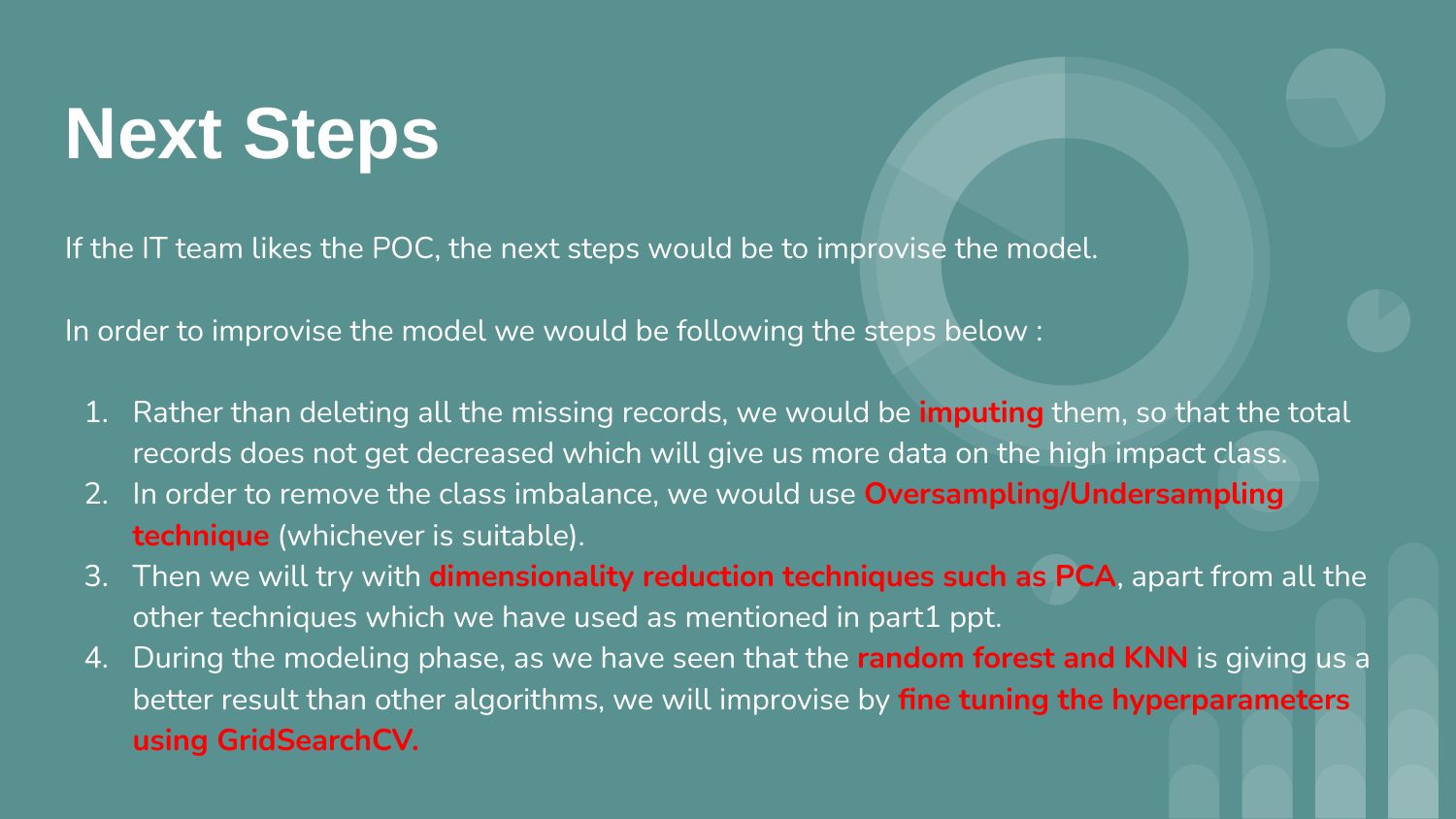

# Next Steps
If the IT team likes the POC, the next steps would be to improvise the model.

In order to improvise the model we would be following the steps below :

Rather than deleting all the missing records, we would be imputing them, so that the total records does not get decreased which will give us more data on the high impact class.
In order to remove the class imbalance, we would use Oversampling/Undersampling technique (whichever is suitable).
Then we will try with dimensionality reduction techniques such as PCA, apart from all the other techniques which we have used as mentioned in part1 ppt.
During the modeling phase, as we have seen that the random forest and KNN is giving us a better result than other algorithms, we will improvise by fine tuning the hyperparameters using GridSearchCV.